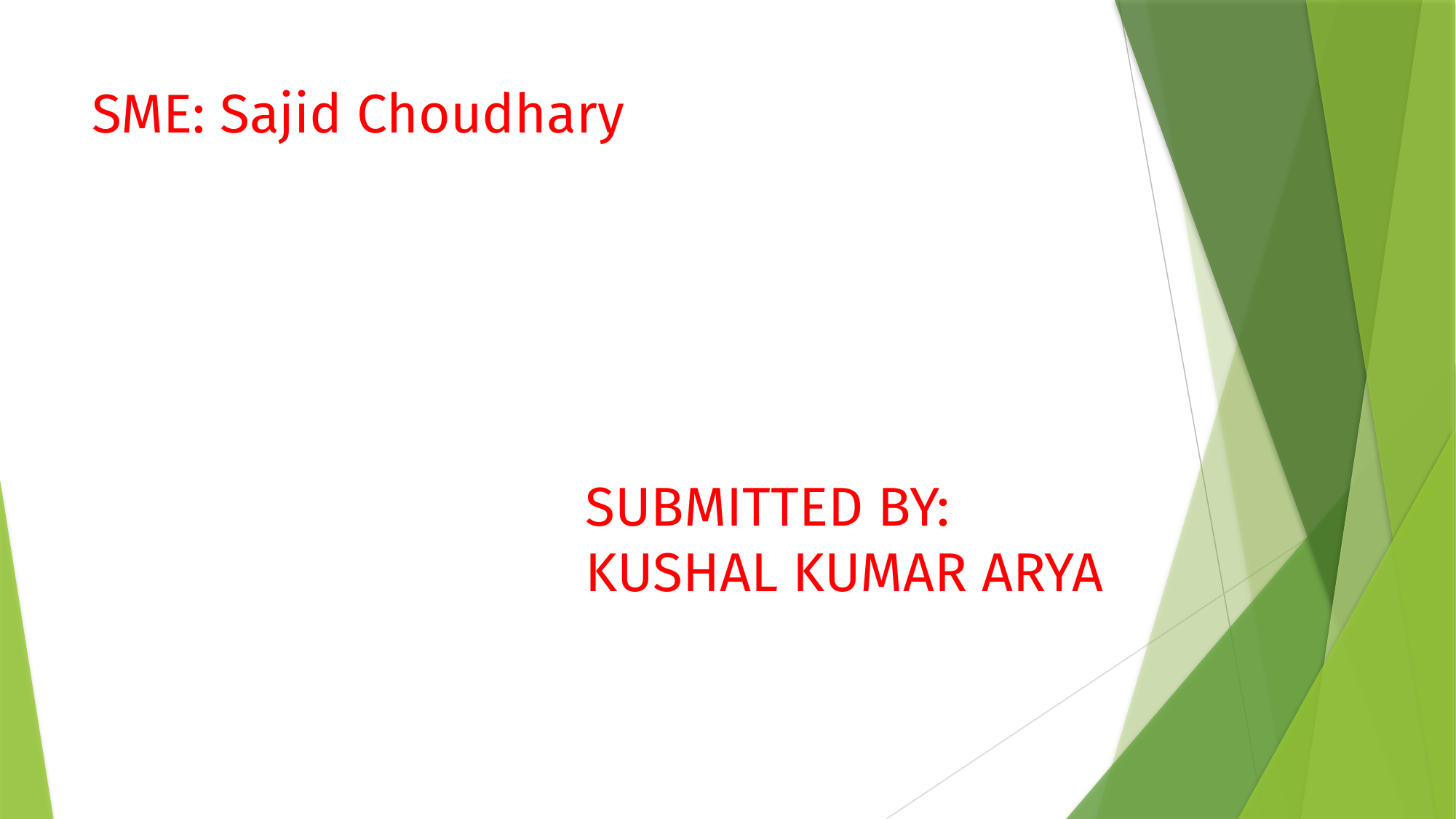

# SME: Sajid Choudhary SUBMITTED BY: KUSHAL KUMAR ARYA